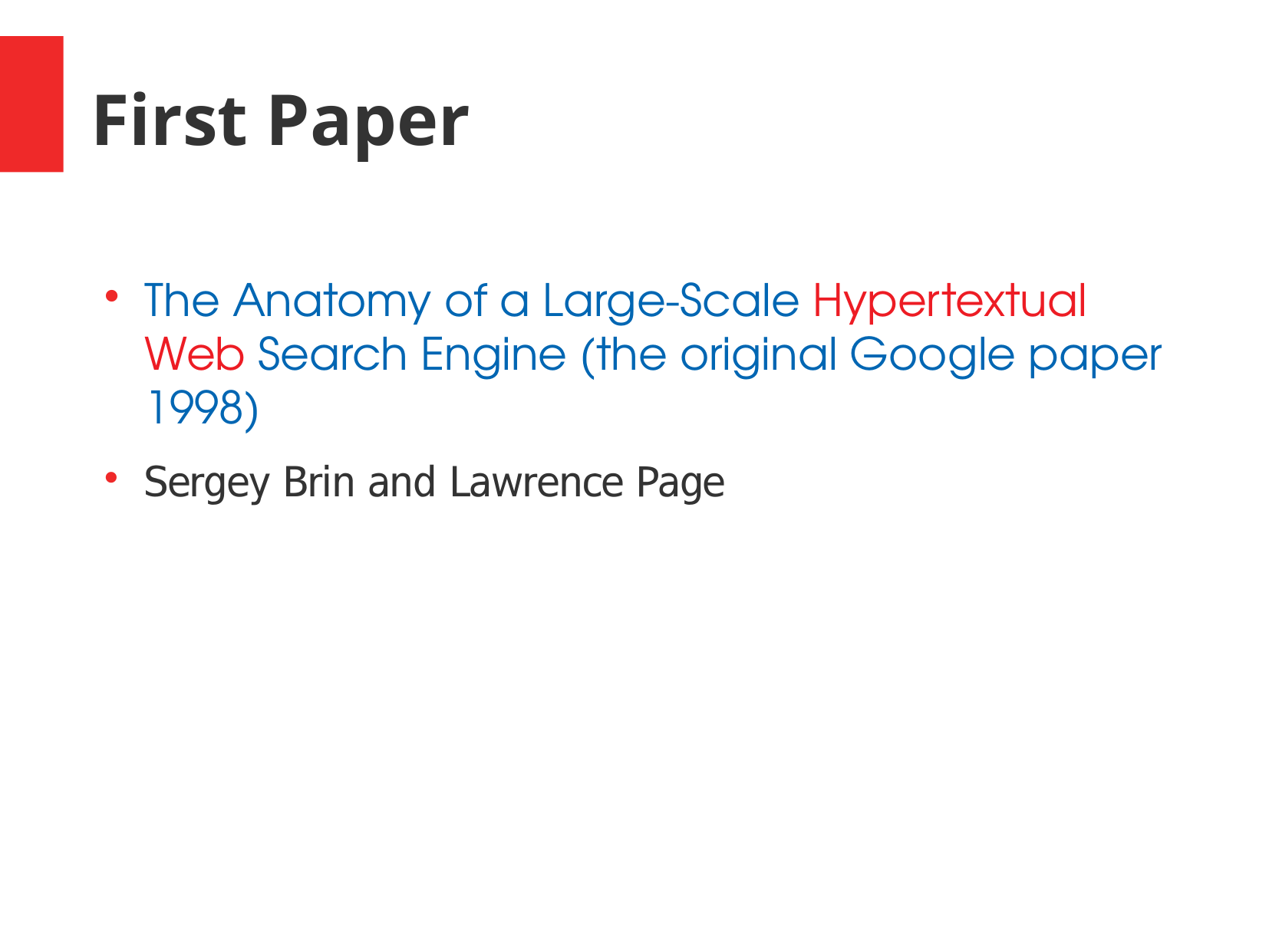

First Paper
The Anatomy of a Large-Scale Hypertextual Web Search Engine (the original Google paper 1998)
Sergey Brin and Lawrence Page